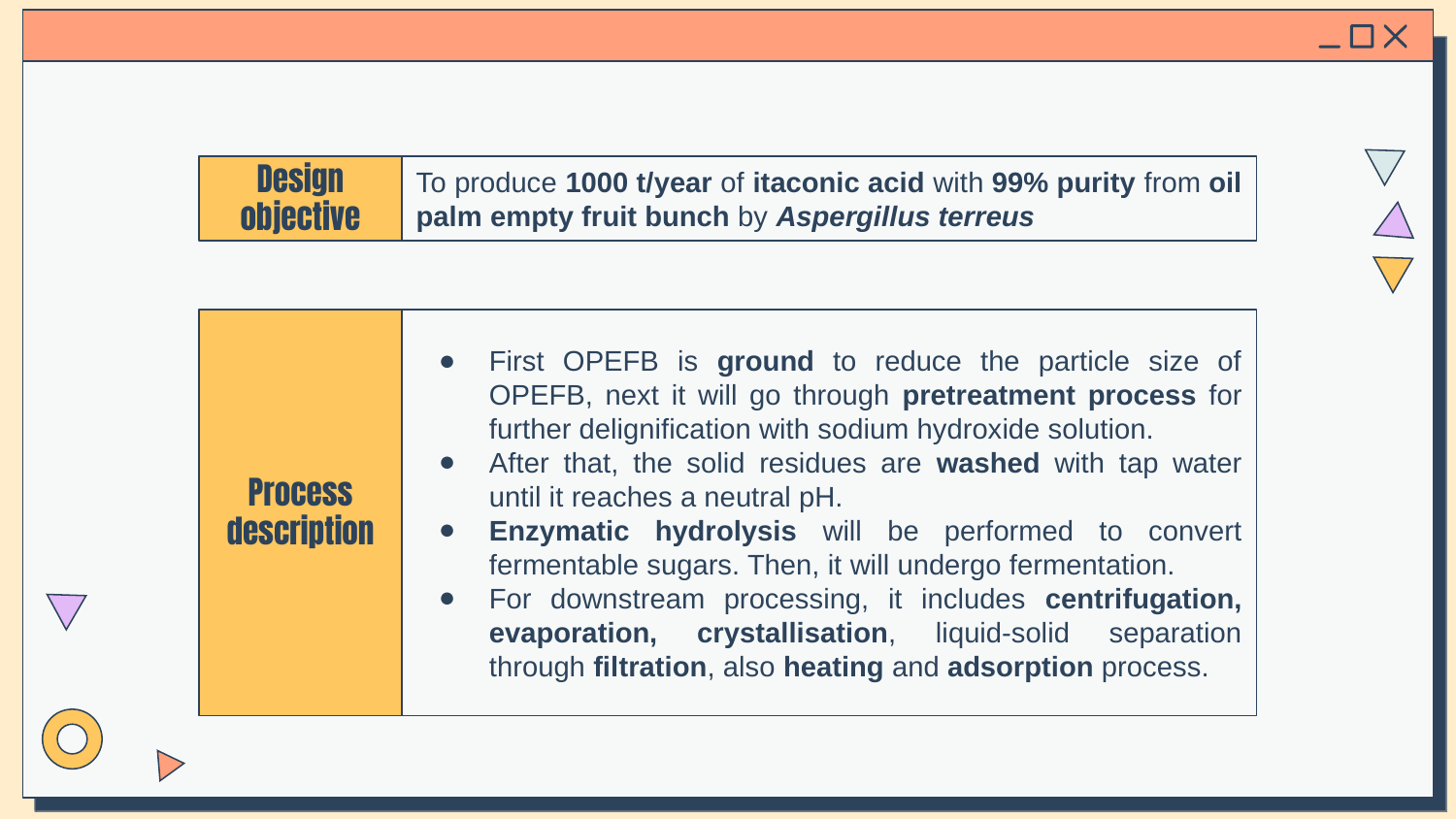

Design objective
To produce 1000 t/year of itaconic acid with 99% purity from oil palm empty fruit bunch by Aspergillus terreus
Process description
First OPEFB is ground to reduce the particle size of OPEFB, next it will go through pretreatment process for further delignification with sodium hydroxide solution.
After that, the solid residues are washed with tap water until it reaches a neutral pH.
Enzymatic hydrolysis will be performed to convert fermentable sugars. Then, it will undergo fermentation.
For downstream processing, it includes centrifugation, evaporation, crystallisation, liquid-solid separation through filtration, also heating and adsorption process.